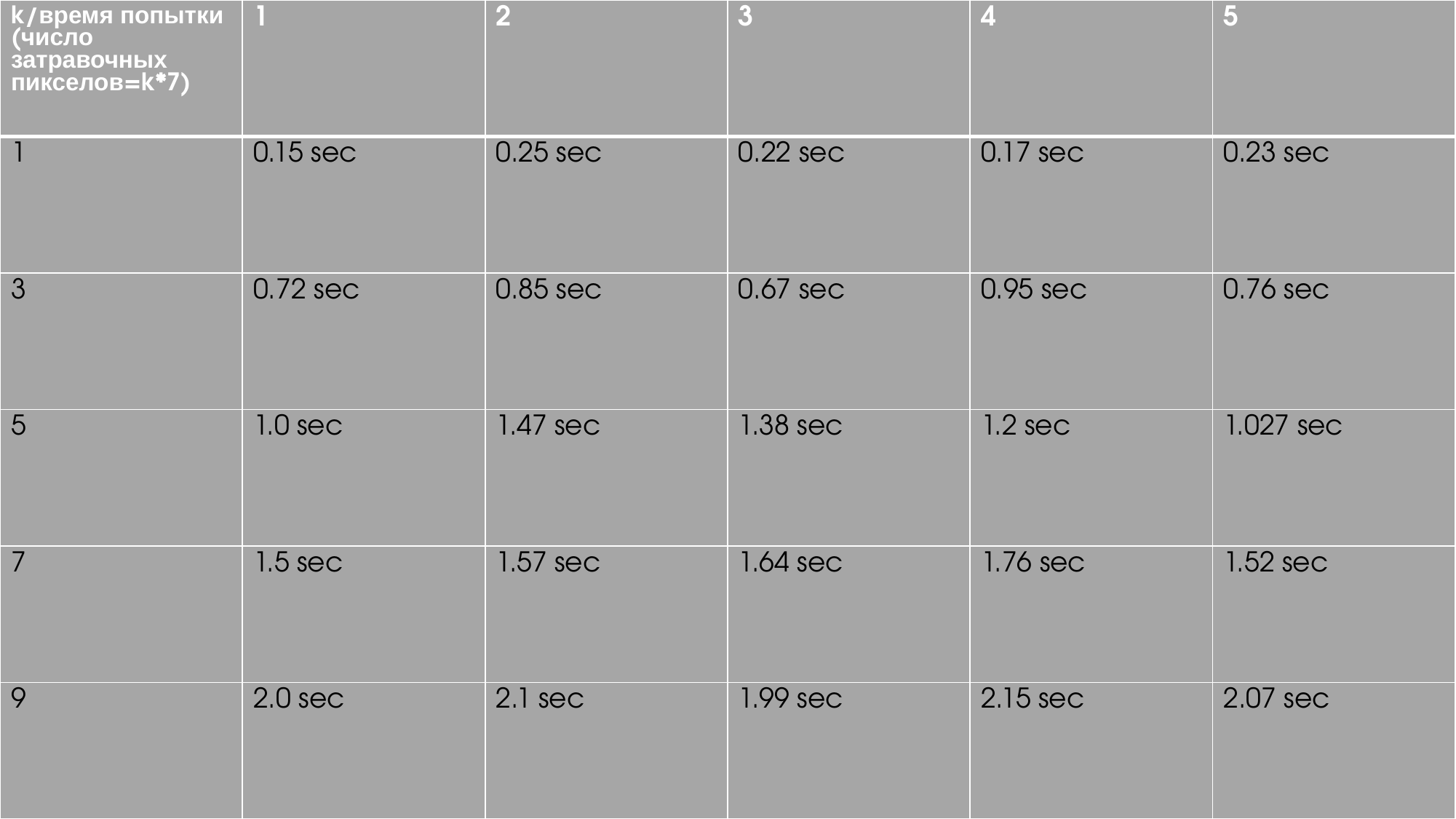

| k/время попытки (число затравочных пикселов=k\*7) | 1 | 2 | 3 | 4 | 5 |
| --- | --- | --- | --- | --- | --- |
| 1 | 0.15 sec | 0.25 sec | 0.22 sec | 0.17 sec | 0.23 sec |
| 3 | 0.72 sec | 0.85 sec | 0.67 sec | 0.95 sec | 0.76 sec |
| 5 | 1.0 sec | 1.47 sec | 1.38 sec | 1.2 sec | 1.027 sec |
| 7 | 1.5 sec | 1.57 sec | 1.64 sec | 1.76 sec | 1.52 sec |
| 9 | 2.0 sec | 2.1 sec | 1.99 sec | 2.15 sec | 2.07 sec |